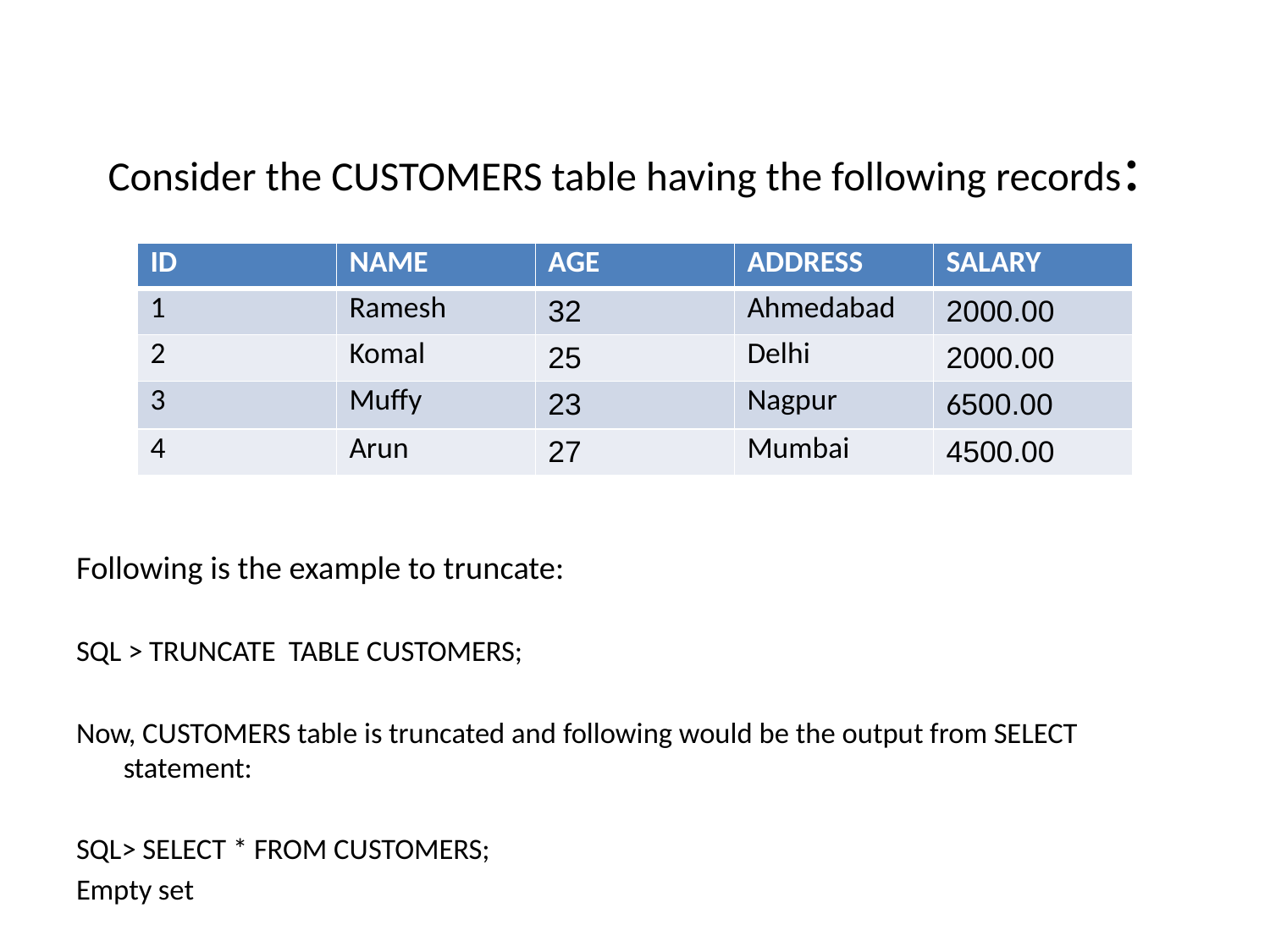

# Consider the CUSTOMERS table having the following records:
| ID | NAME | AGE | ADDRESS | SALARY |
| --- | --- | --- | --- | --- |
| 1 | Ramesh | 32 | Ahmedabad | 2000.00 |
| 2 | Komal | 25 | Delhi | 2000.00 |
| 3 | Muffy | 23 | Nagpur | 6500.00 |
| 4 | Arun | 27 | Mumbai | 4500.00 |

Following is the example to truncate:

SQL > TRUNCATE  TABLE CUSTOMERS;

Now, CUSTOMERS table is truncated and following would be the output from SELECT statement:

SQL> SELECT * FROM CUSTOMERS;
Empty set